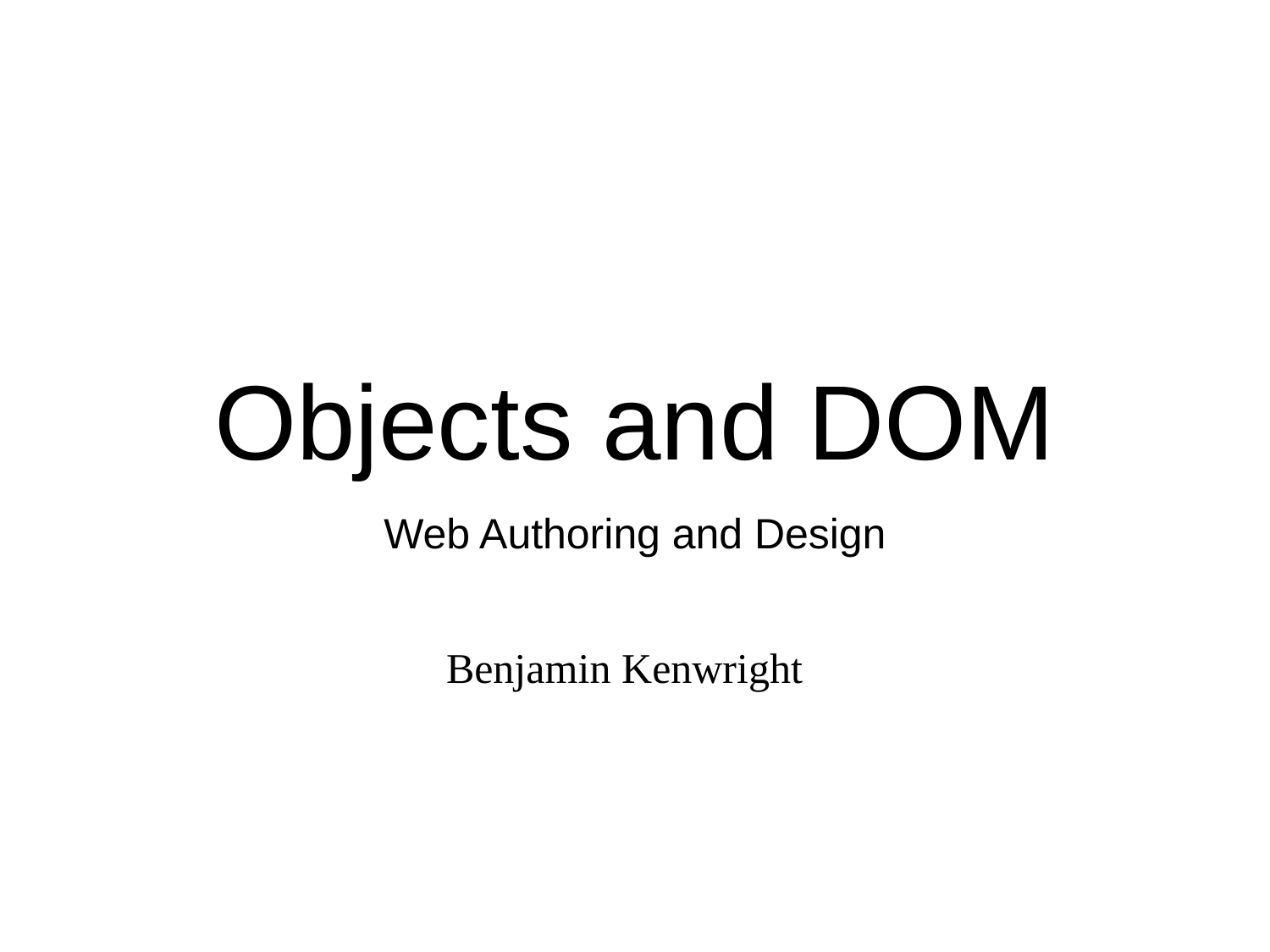

Objects and DOM
Web Authoring and Design
Benjamin Kenwright